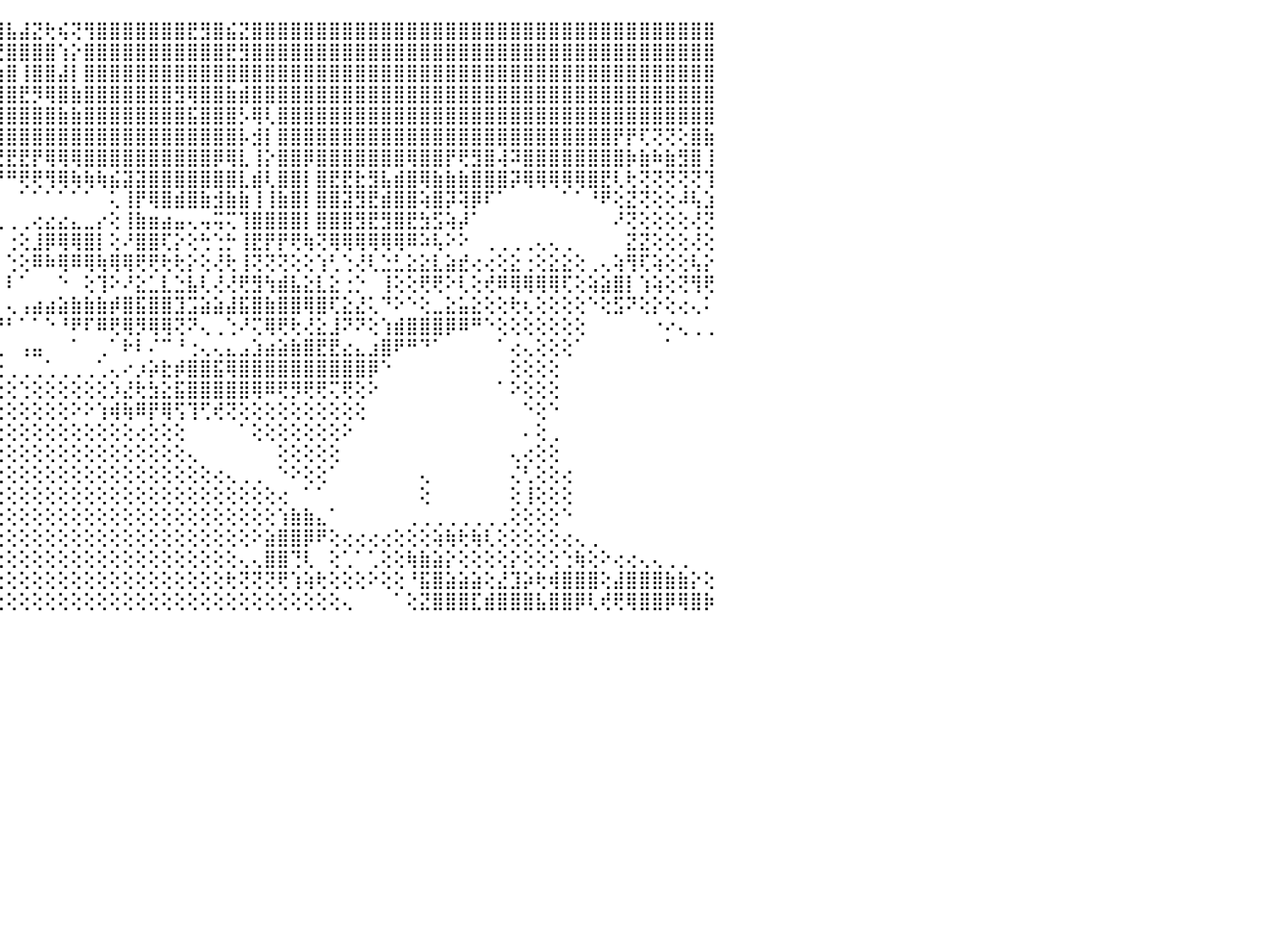

⢕⢄⠔⠕⢑⢙⢕⢜⢕⢕⢕⠑⠀⠀⠀⠀⠀⠀⠀⠀⠀⠀⠀⠀⠀⠘⠝⢿⢿⣿⣿⣿⣧⣿⣿⣼⣿⡏⠝⠟⢿⣿⣇⣕⣿⣧⣼⣝⢗⢮⢝⢻⣿⣿⣿⣿⣿⣿⣿⣟⣻⣿⣮⣝⣿⣿⣿⣿⣿⣿⣿⣿⣿⣿⣿⣿⣿⣿⣿⣿⣿⣿⣿⣿⣿⣿⣿⣿⣿⣿⣿⣿⣿⣿⣿⣿⣿⣿⣿⣿⠀
⢄⢔⢰⣰⣾⣟⡇⢕⠕⠁⠀⠀⠀⠀⠀⠀⠀⠀⠀⠀⠀⠀⠀⠀⠀⠀⠀⠑⢳⣧⣼⣝⣟⡟⢿⢿⣿⡇⡔⢕⣿⣿⡇⠙⢝⣿⣿⣿⣿⢱⡕⣿⣿⣿⣿⣿⣿⣿⣿⣿⣿⣿⣟⣻⣿⣿⣿⣿⣿⣿⣿⣿⣿⣿⣿⣿⣿⣿⣿⣿⣿⣿⣿⣿⣿⣿⣿⣿⣿⣿⣿⣿⣿⣿⣿⣿⣿⣿⣿⣿⠀
⢕⡕⡞⣿⣿⡟⢕⠕⠀⠀⠀⠀⠀⠀⠀⠀⠀⠀⠀⠀⠀⠀⠀⠀⠀⠀⠀⠀⠘⣿⣿⣿⣿⣿⣿⣷⣾⣯⣝⣟⣿⣿⣇⣕⣱⣿⢸⣿⣿⣼⡇⣿⣿⣿⣿⣿⣿⣿⣿⣿⣿⣿⣿⣿⣿⣿⣿⣿⣿⣿⣿⣿⣿⣿⣿⣿⣿⣿⣿⣿⣿⣿⣿⣿⣿⣿⣿⣿⣿⣿⣿⣿⣿⣿⣿⣿⣿⣿⣿⣿⠀
⡇⡇⡇⣏⣇⡇⠕⠀⠀⠀⠀⠀⠀⠀⠀⠀⠀⠀⠀⠀⠀⠀⠀⠀⠀⠀⠀⠀⠀⣿⣿⣿⣿⣿⣿⣿⣿⣿⣿⣿⣿⣿⣷⣷⣽⣿⣟⡻⢿⣿⣷⣿⣿⣿⣿⣿⣿⣿⣻⢿⣿⣿⣷⣾⣿⣿⣿⣿⣿⣿⣿⣿⣿⣿⣿⣿⣿⣿⣿⣿⣿⣿⣿⣿⣿⣿⣿⣿⣿⣿⣿⣿⣿⣿⣿⣿⣿⣿⣿⣿⠀
⢕⢇⢟⢏⢝⠕⠀⠀⠀⠀⠀⠀⠀⠀⠀⠀⠀⠀⠀⠀⠀⠀⠀⠀⠀⠀⢀⢄⣴⣿⣿⣿⣿⣿⣿⣿⣿⣿⣿⣿⣿⣿⣿⣿⣿⣿⣿⣿⣿⣷⣷⣿⣿⣿⣿⣿⣿⣿⣿⣯⣿⣿⣿⡣⢿⢇⣿⣿⣿⣿⣿⣿⣿⣿⣿⣿⣿⣿⣿⣿⣿⣿⣿⣿⣿⣿⣿⣿⣿⣿⣿⣿⣿⣿⣿⣿⣿⣿⣿⣿⠀
⢁⢅⢄⢄⢔⢔⠀⠀⠀⠀⠀⠀⠀⠀⠀⠀⠀⠀⠀⠀⠀⠀⠀⠀⠀⢀⢕⢕⢜⢇⣵⣼⣝⣝⣟⢟⢟⢿⢿⢿⣿⣿⣿⣿⣿⣿⣿⣿⣿⣿⣿⣿⣿⣿⣿⣿⣿⣿⣿⣿⣿⣿⣿⡧⣺⡇⣿⣿⣿⣿⣿⣿⣿⣿⣿⣿⣿⣿⣿⣿⣿⣿⣿⣿⣿⣿⣿⣿⣿⣿⣿⣿⡟⡟⢏⢝⢝⢕⣿⣷⠀
⠕⠑⠑⠑⠁⠁⠀⠀⠀⠀⠀⠀⠀⠀⠀⠀⠀⠀⠀⠀⠀⠀⠀⠀⠀⠕⠕⠕⠕⠜⢹⢏⠟⠟⠻⠿⢿⢿⢷⣷⣷⣵⣼⣽⣝⣟⣟⡟⢿⢿⢿⣿⣿⣿⣿⣿⣿⣿⣿⣿⣿⡿⢿⣇⢸⡕⣿⣿⡿⣿⣿⣿⣿⣿⣿⣿⢿⣿⣿⡟⢟⣻⣿⢼⠽⣿⣿⣿⣿⣿⣿⣿⣿⡷⣷⠷⣷⣻⣿⢸⠀
⠀⠀⠀⠀⠀⠀⠀⠀⠀⠀⠀⠀⠀⠀⠀⠀⠀⠀⢔⢕⢅⢕⢔⢄⢕⢕⢕⢕⢰⡜⡇⠕⠀⠀⠀⠀⠀⠀⠀⠁⠁⠁⠉⠉⠙⠛⢟⢟⢻⢿⢷⢷⢷⣮⣽⣽⣿⣿⣿⣿⣿⣿⣿⣇⣾⢇⣿⣿⡇⣿⣟⣟⣗⣻⣧⣾⣿⢿⣷⣷⣷⣿⣿⣿⡽⢿⢿⢿⢿⢿⣿⣟⢇⢗⢝⢝⢝⢝⢝⢹⠀
⠀⠀⠀⠀⠀⠀⠀⠀⠀⠀⠀⠀⠀⠀⠀⠀⠀⠔⢕⢕⢁⢕⢕⢕⢕⢕⢕⢕⢕⢕⢕⡀⢀⢀⢀⢀⠀⠀⠀⠀⠀⠀⠀⠀⠀⠀⠁⠁⠁⠁⠁⠁⠀⢅⢸⡟⢿⣿⣾⣿⣷⣺⣷⣷⢸⢸⣷⣿⡇⣿⣿⣽⣻⣟⣾⣿⣿⢵⣿⡽⢽⡿⠏⠁⠀⠀⠀⠀⠁⠁⠘⠟⢕⣝⢝⢕⢕⠼⢧⣱⠀
⠀⢄⢔⣆⢀⠄⢄⠀⠀⠀⠀⠀⠀⠀⠀⠀⠀⢕⢕⢕⢕⢕⢕⢕⢕⢕⢕⢕⢕⢱⢕⠕⠑⠕⠑⠑⠕⠀⠀⠀⠀⠀⢄⠰⢄⢀⢀⢔⣔⣔⣄⣀⡔⢕⢸⣷⣶⣴⣤⢄⢤⢭⢍⢹⣿⣿⣿⣿⡇⣿⣿⣿⣻⣟⣻⣿⣟⣳⣫⢵⡼⠁⠀⠀⠀⠀⠀⠀⠀⠀⠀⠀⠜⢝⢕⢕⢕⢕⢜⢝⠀
⠀⢡⣬⣭⠀⠄⠀⠀⢄⠀⠀⠀⠀⠀⠀⢄⢕⢕⢕⢕⢕⢕⢕⢕⢕⢕⢕⢕⢕⢕⢕⢕⢔⢔⢔⠀⠀⢕⠔⠄⢔⠀⠀⠀⠀⢐⢕⣸⡿⢿⢿⣿⡇⢕⠜⣿⣿⢏⡕⢕⢓⢑⡓⢸⣟⡟⡟⢟⢷⢝⢿⢿⢿⢿⢿⢿⠿⠵⢧⠕⠕⠀⢀⢀⢀⢀⢄⢄⢀⠀⠀⠀⠀⣝⣝⢕⢕⢕⢜⢕⠀
⠀⢸⡏⣿⠀⠀⠀⠀⢕⠀⠰⢕⢔⢔⢕⢕⢕⢕⢕⢕⢕⢕⢕⠕⠕⢕⢕⢕⢕⠀⢕⠐⠀⠀⢀⠀⠀⢕⢔⠀⢕⠀⠀⠀⠀⢑⢕⠿⠷⢿⠿⢿⢷⢿⢿⢟⢟⢗⢗⡕⢕⢜⢗⢸⢝⢝⢝⢕⢕⢱⢃⢑⢜⢇⣑⣃⣕⣕⣇⣵⣞⢔⢔⢕⣕⢐⢕⣕⣕⢕⢀⢄⢵⢻⢏⢵⢕⢕⢧⡕⠀
⠀⢸⢇⢇⠅⠀⠀⠀⢕⢄⣾⣗⣵⣵⣾⣷⢇⢕⢕⢕⢕⢕⢔⢄⢄⢔⢕⢕⢕⠀⢕⢀⢀⢀⢁⢀⠀⢕⢕⢄⢕⢅⢀⠀⠀⠇⠁⠀⠀⠑⠀⢕⢹⠕⠜⣕⣁⣇⣑⣧⢇⢜⢜⢟⣻⢳⣾⣧⣕⣇⣕⢐⡑⠀⢸⢕⢕⢟⢟⠕⢇⢕⢞⠿⢿⢿⢿⢿⢏⢕⢵⣵⣿⡇⢱⢵⢕⢝⢻⢟⠀
⠔⠑⠀⠐⠀⠀⢀⢔⠕⠟⠛⠿⠿⠿⠿⠿⢕⢕⢕⢕⢕⢕⢕⢅⠇⢕⢕⢰⢕⢔⠑⠕⠁⠁⢔⠠⠄⠑⢕⢕⢕⢕⢑⠑⠄⢄⢠⣴⣴⣵⣷⣷⣷⡾⣿⣯⣿⣿⣹⣩⣵⣵⣼⣯⣿⣷⣿⣿⢿⣿⢏⣕⣜⢅⠙⠕⠑⢕⣀⣕⣥⣕⢕⢕⢗⢆⢕⢕⢕⢕⠑⢕⣫⠝⢕⡕⢕⢔⢄⠅⠀
⢠⣔⢀⠀⢀⢔⠕⠁⠀⠀⠀⠀⠀⠀⠀⠀⠀⠀⠑⠕⢕⠑⠁⠑⠑⢕⢵⠁⠁⠀⠄⠀⠀⠀⠀⠄⠀⠀⠁⢁⢁⢃⠀⠐⠘⠃⠁⠁⠑⠘⠟⠏⠿⢟⢿⡻⢿⢿⢝⠝⢄⢀⢑⠜⢍⢿⢟⢗⢜⣕⣸⠝⠝⢕⢱⣾⣿⣿⣿⡿⠿⠛⠑⢕⢕⢕⢕⢕⢕⢕⠀⠀⠀⠀⠀⠐⠔⢄⢀⢀⠀
⡼⣟⢇⢄⠑⠁⠀⠀⠀⠀⠀⠀⠀⠀⠀⠀⠀⠀⠀⠄⢄⢄⠀⢄⡀⢑⢻⠑⠁⢕⠗⠛⠀⠀⠀⠀⠰⠐⠁⠁⠀⠙⢆⢔⢁⠀⢠⣤⠀⠀⠁⠀⢀⠁⠗⠇⠌⠉⠘⢐⢄⢄⣄⣠⣱⣴⣵⣷⣿⣟⣟⣔⣄⣰⣿⠟⠛⠙⠁⠀⠀⠀⠀⠁⢔⢄⢕⢕⢕⠁⠀⠀⠀⠀⠀⠀⠁⠀⠀⠀⠀
⠁⠁⢑⠁⠀⠀⠀⠀⠀⠀⠀⠀⠀⠀⠀⠀⠀⠀⠀⠀⠀⠁⠑⢄⢙⣇⣜⣠⠀⠀⢄⢄⢅⢄⢄⢄⣐⣰⣔⣴⡴⢔⢕⢕⢕⢀⢀⢀⢁⢀⢀⢀⢁⢄⠔⡰⡵⣗⡾⣿⣿⣯⢿⣿⣿⣿⣿⣿⣿⣿⣿⣿⣿⡿⠑⠀⠀⠀⠀⠀⠀⠀⠀⠀⢕⢕⢕⢕⠀⠀⠀⠀⠀⠀⠀⠀⠀⠀⠀⠀⠀
⢔⠔⠀⠀⠀⠀⠀⠀⠀⠀⠀⠀⠀⠀⠀⠀⠀⠀⠀⠀⠀⠀⠀⠀⠁⠕⢕⢝⢕⣵⣵⣵⣗⣏⢝⢝⢟⢟⢟⢝⢕⢕⢕⢕⢕⢕⢑⢕⢕⢕⢕⢕⢕⡱⣜⢗⣳⣕⣯⣿⣿⣿⣿⣿⢿⠿⢟⡻⢟⢟⢍⢟⢕⠕⠀⠀⠀⠀⠀⠀⠀⠀⠀⠁⠕⢕⢕⢕⠀⠀⠀⠀⠀⠀⠀⠀⠀⠀⠀⠀⠀
⠑⠀⠀⠀⠀⠀⠀⠀⠀⠀⠀⠀⠀⠀⠀⠀⠀⠀⠀⠀⠀⠀⠀⠀⠀⠀⠁⠕⢸⢕⢝⢕⢕⢕⢕⢕⢕⢕⢕⢕⢕⢕⢕⢕⢕⢕⢕⢕⢕⢕⠕⠕⢱⢾⢷⠿⡟⢿⢫⢹⢋⢞⢝⢕⢕⢕⢕⢕⢕⢕⢕⢕⢕⠀⠀⠀⠀⠀⠀⠀⠀⠀⠀⠀⠀⠑⢕⠑⠀⠀⠀⠀⠀⠀⠀⠀⠀⠀⠀⠀⠀
⠀⠀⠀⠀⠀⠀⠀⠀⠀⠀⠀⠀⠀⠀⠀⠀⠀⠀⠀⠀⠀⠀⠀⠀⠀⠀⠀⠀⠑⢕⢕⢕⢕⢕⢕⢕⢕⢕⢕⢕⢕⢕⢕⢕⢕⢕⢕⢕⢕⢕⢕⢕⢕⢕⢕⢔⢕⢕⢕⠀⠀⠀⠀⠁⢕⢕⢕⢕⢕⢕⢕⠕⠀⠀⠀⠀⠀⠀⠀⠀⠀⠀⠀⠀⠀⠄⢕⢀⠀⠀⠀⠀⠀⠀⠀⠀⠀⠀⠀⠀⠀
⠀⠀⠀⠀⠀⠀⠀⠀⠀⠀⠀⠀⠀⠀⠀⠀⠀⠀⠀⠀⠀⠀⠀⠀⠀⠀⠀⠀⠀⢕⢕⢕⢕⢕⢕⢕⢕⢕⢕⢕⢕⢕⢕⢕⢕⢕⢕⢕⢕⢕⢕⢕⢕⢕⢕⢕⢕⢕⢕⢄⠀⠀⠀⠀⠀⠀⢕⢕⢕⢕⢕⠀⠀⠀⠀⠀⠀⠀⠀⠀⠀⠀⠀⠀⢄⢔⢕⢕⠀⠀⠀⠀⠀⠀⠀⠀⠀⠀⠀⠀⠀
⠀⠀⠀⠀⠀⠀⠀⠀⠀⠀⠀⠀⠀⠀⠀⠀⠀⠀⠀⠀⠀⠀⠀⠀⠀⠀⠀⠀⠀⠀⢕⢕⢕⢕⢕⢕⢕⢕⢕⢕⢕⢕⢕⢕⢕⢕⢕⢕⢕⢕⢕⢕⢕⢕⢕⢕⢕⢕⢕⢕⢕⢔⢄⢀⢀⠀⠑⠕⢕⢕⠁⠀⠀⠀⠀⠀⠀⢄⠀⠀⠀⠀⠀⠀⢌⢃⢕⢕⢔⠀⠀⠀⠀⠀⠀⠀⠀⠀⠀⠀⠀
⠀⠀⠀⠀⠀⠀⠀⠀⠀⠀⠀⠀⠀⠀⠀⠀⠀⠀⠀⠀⠀⠀⠀⠀⠀⠀⠀⠀⠀⠀⢕⢕⢕⢕⢕⢕⢕⢕⢕⢕⢕⢕⢕⢕⢕⢕⢕⢕⢕⢕⢕⢕⢕⢕⢕⢕⢕⢕⢕⢕⢕⢕⢕⢕⢕⢕⢔⠀⠁⠁⠀⠀⠀⠀⠀⠀⠀⢕⠀⠀⠀⠀⠀⠀⢕⢸⢕⢕⢕⠀⠀⠀⠀⠀⠀⠀⠀⠀⠀⠀⠀
⠀⠀⠀⠀⠀⠀⠀⠀⠀⠀⠀⠀⠀⠀⠀⠀⠀⠀⠀⠀⠀⠀⠀⠀⠀⠀⠀⠀⠀⠀⠑⢕⢕⢕⢕⢕⢕⢕⢕⢕⢕⢕⢕⢕⢕⢕⢕⢕⢕⢕⢕⢕⢕⢕⢕⢕⢕⢕⢕⢕⢕⢕⢕⢕⢕⢕⢱⣷⣷⣄⠁⠀⠀⠀⠀⠀⢀⢀⢀⢀⢀⢀⢀⢀⢕⢕⢕⢕⠑⠀⠀⠀⠀⠀⠀⠀⠀⠀⠀⠀⠀
⠀⠀⠀⠀⠀⠀⠀⠀⠀⠀⠀⠀⠀⠀⠀⠀⠀⠀⠀⠀⠀⠀⠀⠀⠀⠀⠀⠀⠀⠀⠀⢕⢕⢕⢕⢕⢕⢕⢕⢕⢕⢕⢕⢕⢕⢕⢕⢕⢕⢕⢕⢕⢕⢕⢕⢕⢕⢕⢕⢕⢕⢕⢕⢕⠕⣵⣿⣿⡿⠟⢕⢔⢔⢔⢔⢕⢕⢕⢵⢷⢗⢷⢇⢕⢕⢕⢕⢕⢔⢄⢀⠀⠀⠀⠀⠀⠀⠀⠀⠀⠀
⠀⠀⠀⠀⠀⠀⠀⠀⠀⠀⠀⠀⠀⠀⠀⠀⠀⠀⠀⠀⠀⠀⠀⠀⠀⠀⠀⠀⠀⠀⠀⠀⢕⢕⢕⢕⢕⢕⢕⢕⢕⢕⢕⢕⢕⢕⢕⢕⢕⢕⢕⢕⢕⢕⢕⢕⢕⢕⢕⢕⢕⢕⢕⢄⢄⣿⣿⢙⢇⠀⢕⢁⠁⢁⢕⢕⢷⣷⣵⡕⢕⢕⢕⢕⡕⢕⢕⢕⢑⢷⢕⠕⢔⢔⢄⢄⢀⢀⠀⠀⠀
⠀⠀⠀⠀⠀⠀⠀⠀⠀⠀⠀⠀⠀⠀⠀⠀⠀⠀⠀⠀⠀⠀⠀⠀⠀⠀⠀⠀⠀⠀⢄⢔⠕⢕⢕⢕⢕⢕⢕⢕⢕⢕⢕⢕⢕⢕⢕⢕⢕⢕⢕⢕⢕⢕⢕⢕⢕⢕⢕⢕⢕⢕⢗⢝⢝⢝⢟⢱⢵⢗⢕⢕⢕⠕⢕⢕⠘⣯⣿⣵⣵⣵⢕⣜⣹⡵⢗⢾⣿⣿⣿⢕⣼⣿⣿⣿⣷⣷⡕⢕⠀
⠀⠀⠀⠀⠀⠀⠀⠀⠀⠀⠀⠀⠀⠀⠀⠀⠀⠀⠀⠀⠀⠀⠀⠀⠀⠀⠀⢄⢔⠑⢁⢄⠕⢕⢕⢕⢕⢕⢕⢕⢕⢕⢕⢕⢕⢕⢕⢕⢕⢕⢕⢕⢕⢕⢕⢕⢕⢕⢕⢕⢕⢕⢕⢕⢕⢕⢕⢕⢕⢕⢕⢄⠀⠀⠀⠁⢕⣝⣿⣿⣿⣏⣾⣿⣿⣿⣧⣿⣿⡿⢇⢞⢟⢿⣿⣿⡿⢿⣿⡷⠀
⠀⠀⠀⠀⠀⠀⠀⠀⠀⠀⠀⠀⠀⠀⠀⠀⠀⠀⠀⠀⠀⠀⠀⠀⠀⠀⠀⠀⠀⠀⠀⠀⠀⠀⠀⠀⠀⠀⠀⠀⠀⠀⠀⠀⠀⠀⠀⠀⠀⠀⠀⠀⠀⠀⠀⠀⠀⠀⠀⠀⠀⠀⠀⠀⠀⠀⠀⠀⠀⠀⠀⠀⠀⠀⠀⠀⠀⠀⠀⠀⠀⠀⠀⠀⠀⠀⠀⠀⠀⠀⠀⠀⠀⠀⠀⠀⠀⠀⠀⠀⠀